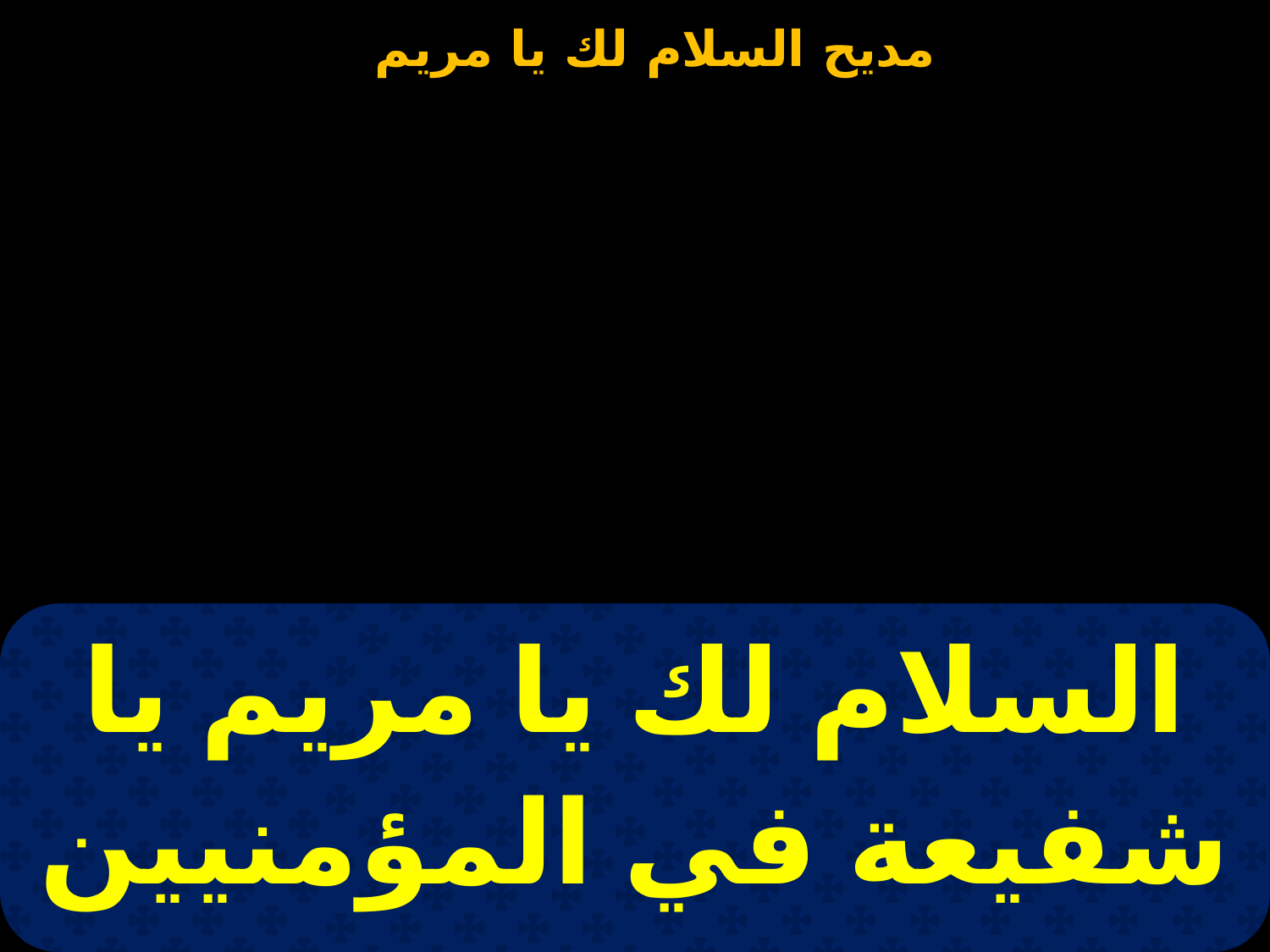

| السلام لك يا مريم يا شفيعة في المؤمنيين |
| --- |